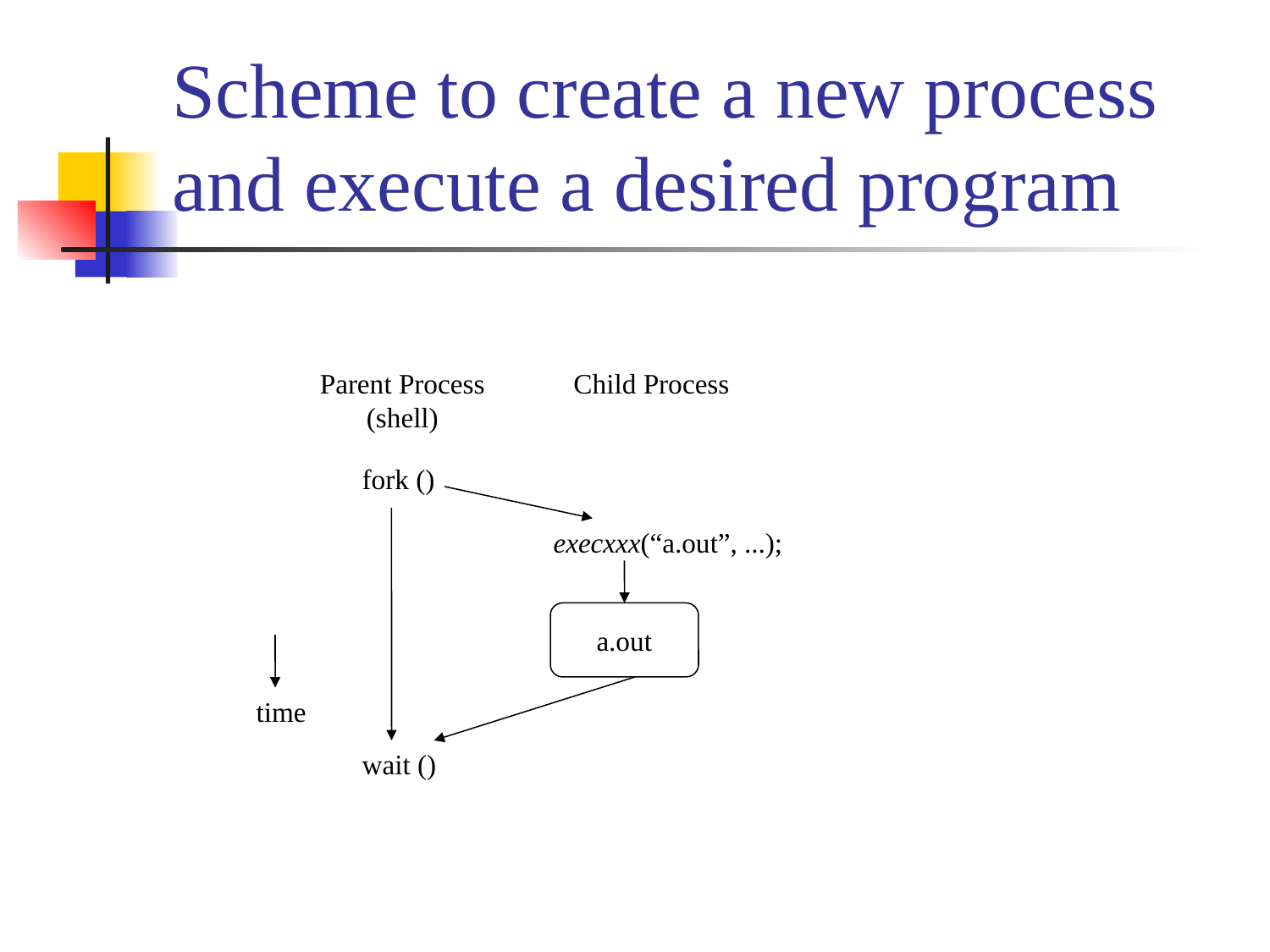

# Scheme to create a new process and execute a desired program
Parent Process
(shell)
Child Process
fork ()

execxxx(“a.out”, ...);

a.out

time
wait ()